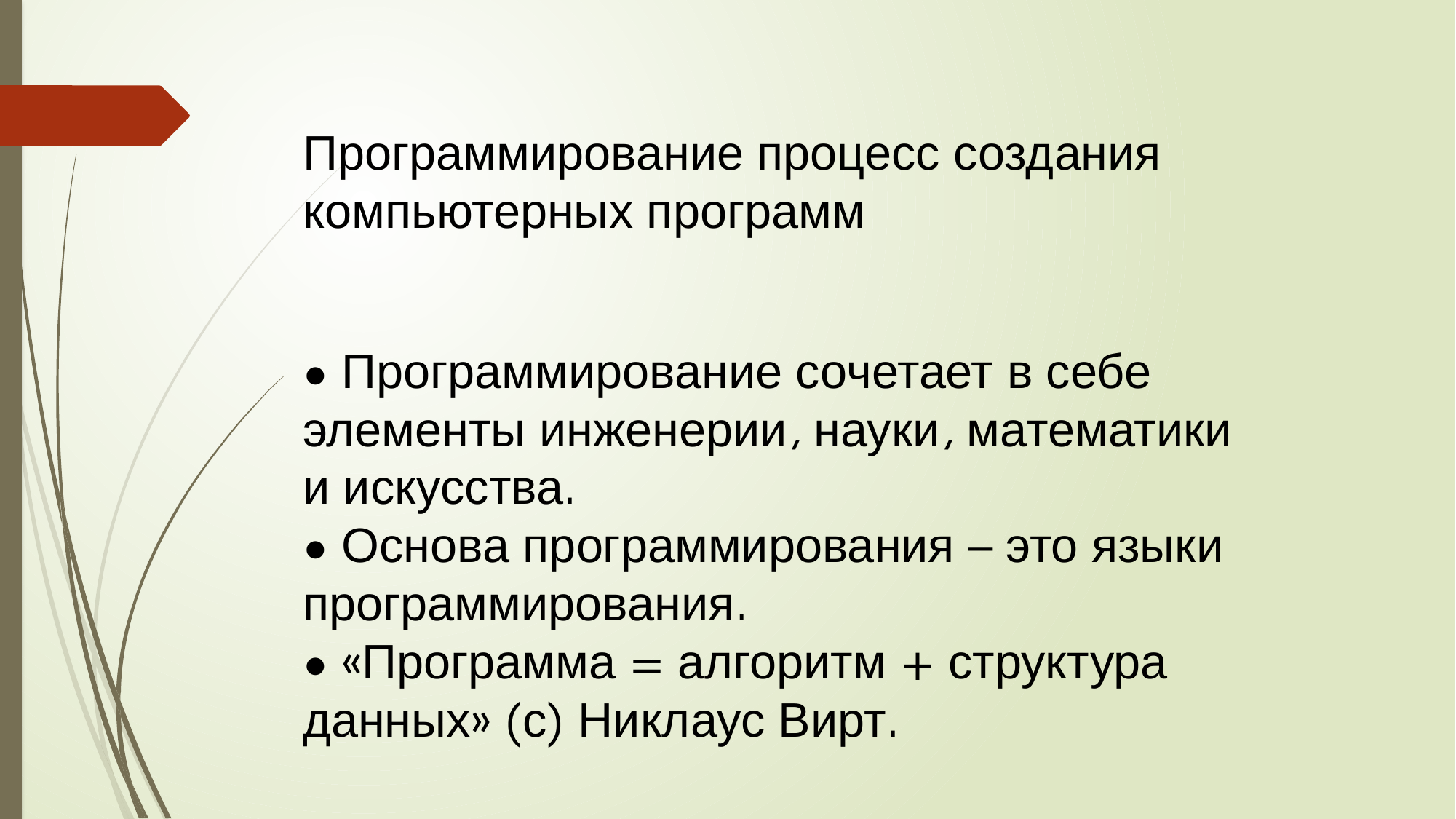

Программирование процесс создания компьютерных программ

• Программирование сочетает в себе элементы инженерии, науки, математики и искусства.
• Основа программирования – это языки программирования.
• «Программа = алгоритм + структура данных» (с) Никлаус Вирт.